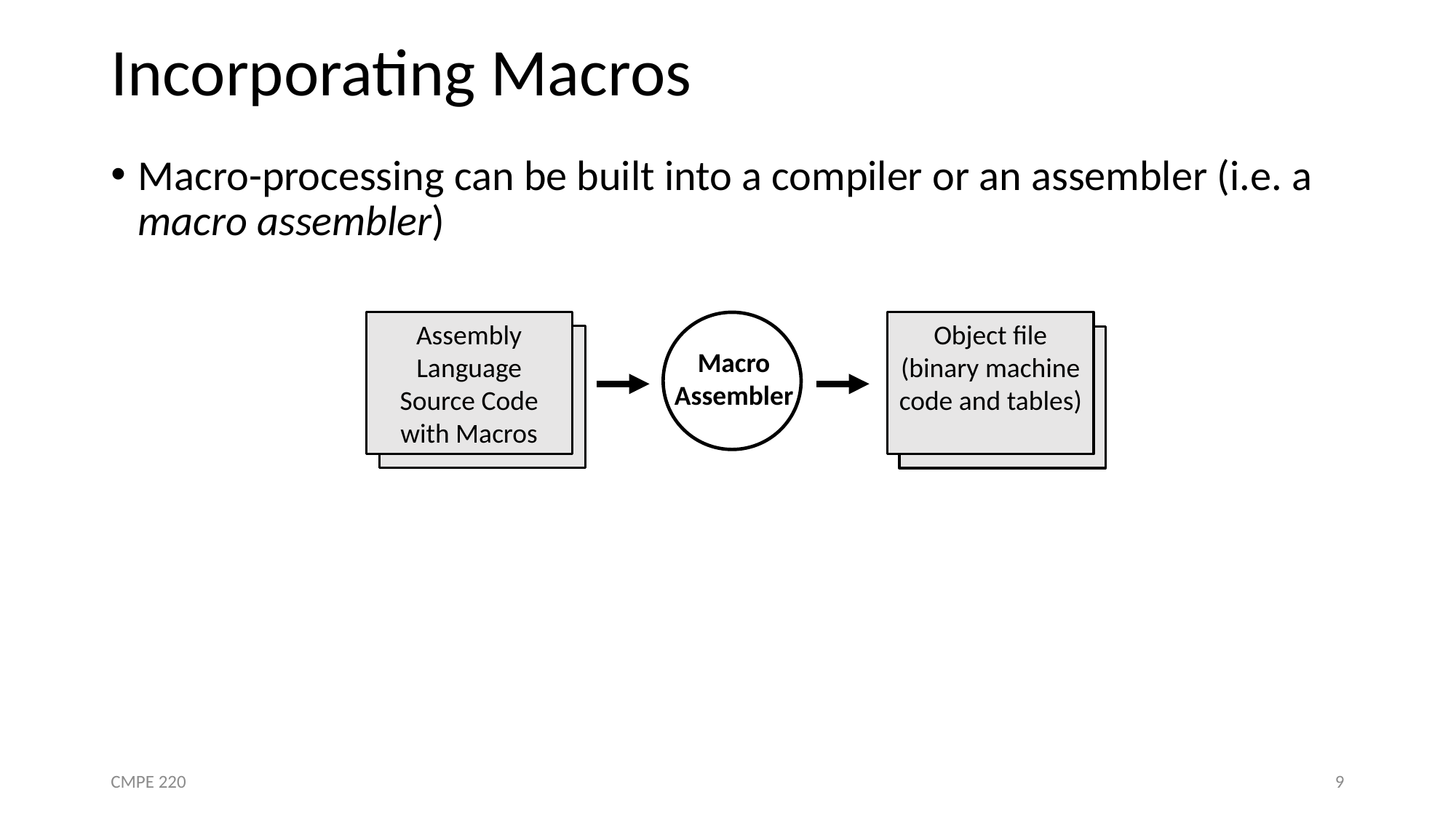

# Incorporating Macros
Macro-processing can be built into a compiler or an assembler (i.e. a macro assembler)
Assembly Language Source Code
with Macros

Object file
(binary machine code and tables)

Macro
Assembler
CMPE 220
9